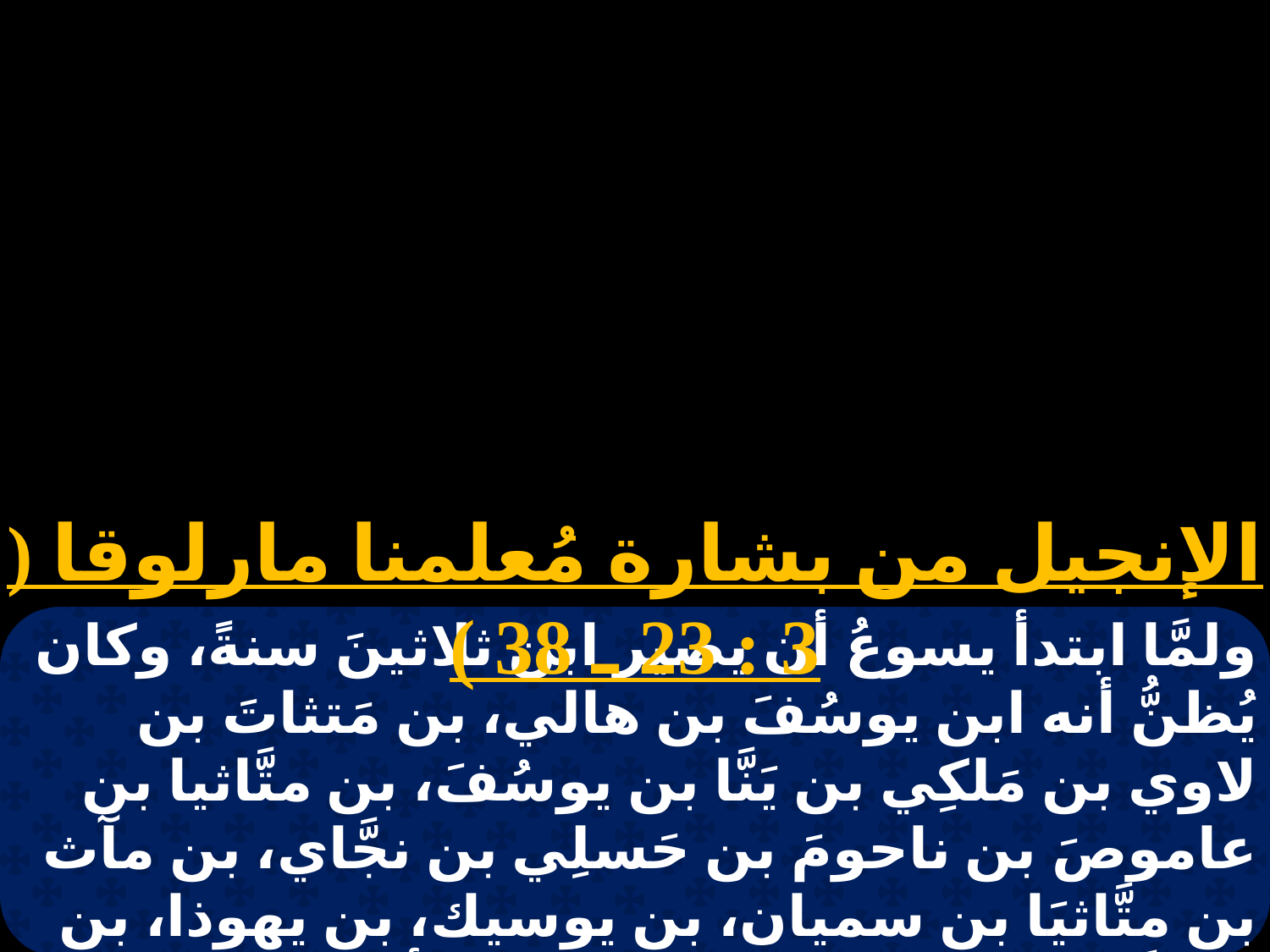

الإنجيل من بشارة مُعلمنا مارلوقا ( 3 : 23 ـ 38 )
ولمَّا ابتدأ يسوعُ أن يصير ابن ثلاثينَ سنةً، وكان يُظنُّ أنه ابن يوسُفَ بن هالي، بن مَتثاتَ بن لاوي بن مَلكِي بن يَنَّا بن يوسُفَ، بن متَّاثيا بن عاموصَ بن ناحومَ بن حَسلِي بن نجَّاي، بن مآث بن متَّاثيَا بن سميان، بن يوسيك، بن يهوذا، بن يوحنَّا بن ريسَا بن زرُبَّابلَ، بن شألتيئيل بن نيري، بن ملكي بن أدِّي بن قوصام بن ألمودام بن عير،